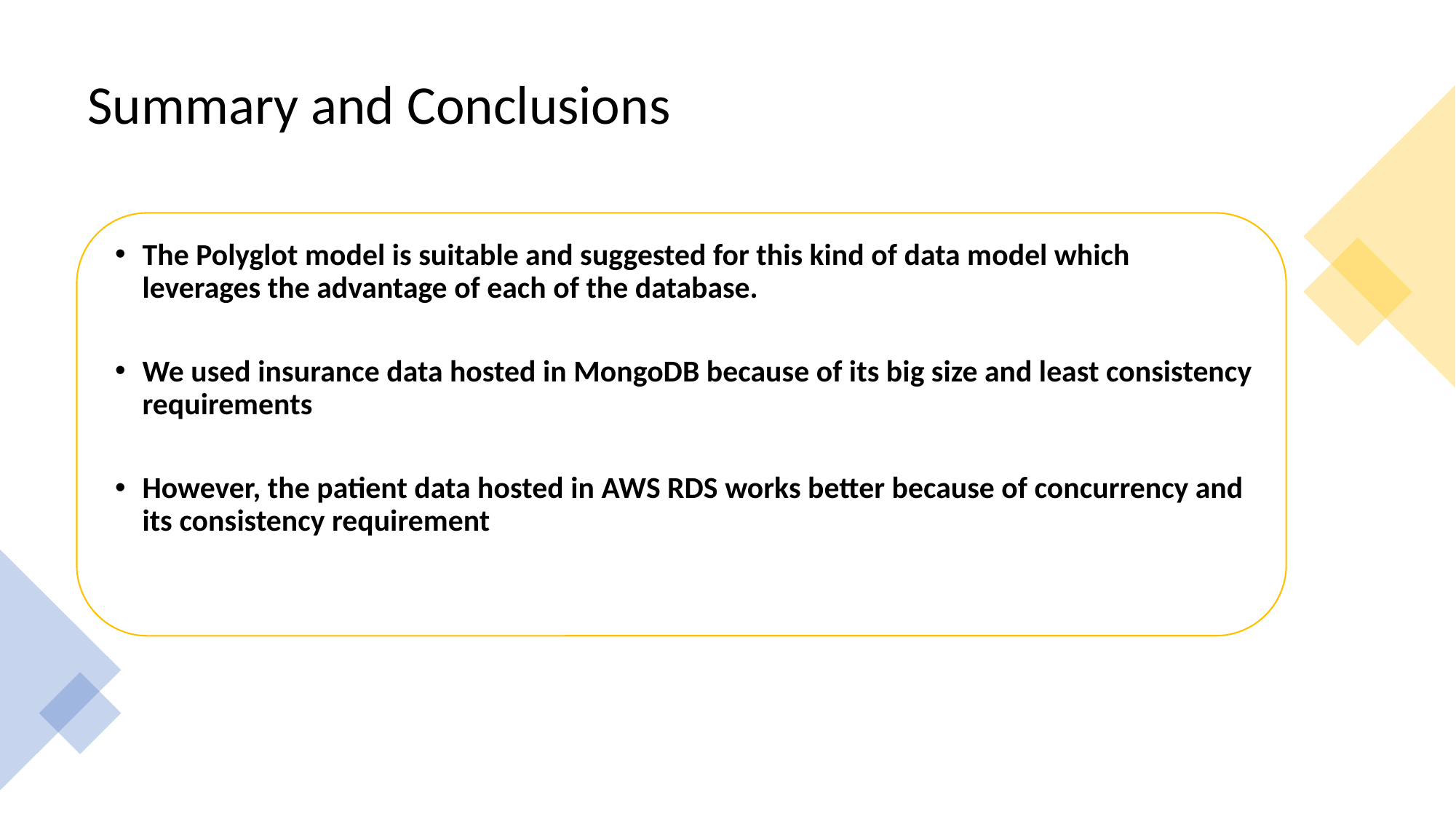

Summary and Conclusions

The Polyglot model is suitable and suggested for this kind of data model which leverages the advantage of each of the database.

We used insurance data hosted in MongoDB because of its big size and least consistency requirements

However, the patient data hosted in AWS RDS works better because of concurrency and its consistency requirement